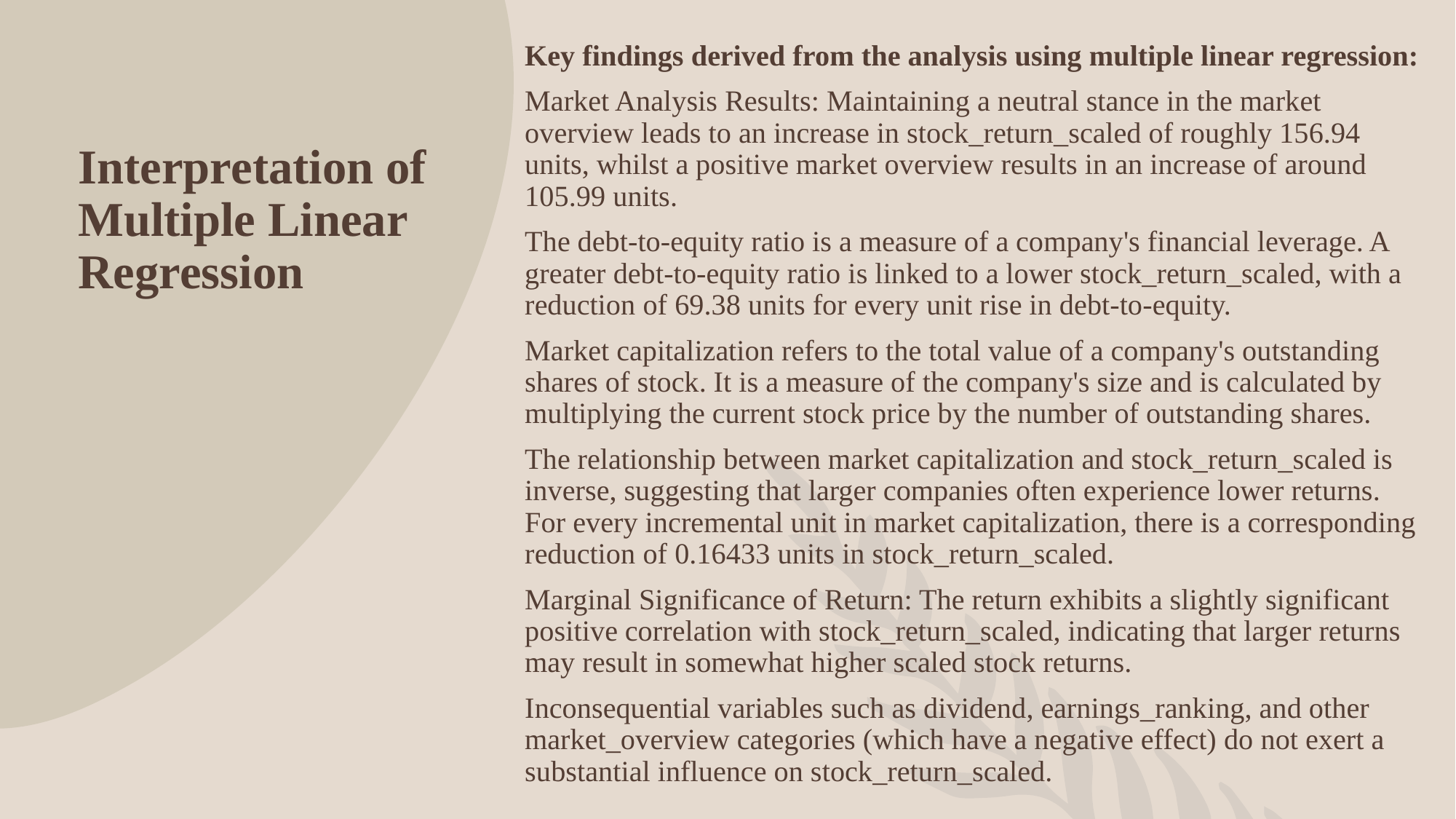

Key findings derived from the analysis using multiple linear regression:
Market Analysis Results: Maintaining a neutral stance in the market overview leads to an increase in stock_return_scaled of roughly 156.94 units, whilst a positive market overview results in an increase of around 105.99 units.
The debt-to-equity ratio is a measure of a company's financial leverage. A greater debt-to-equity ratio is linked to a lower stock_return_scaled, with a reduction of 69.38 units for every unit rise in debt-to-equity.
Market capitalization refers to the total value of a company's outstanding shares of stock. It is a measure of the company's size and is calculated by multiplying the current stock price by the number of outstanding shares.
The relationship between market capitalization and stock_return_scaled is inverse, suggesting that larger companies often experience lower returns. For every incremental unit in market capitalization, there is a corresponding reduction of 0.16433 units in stock_return_scaled.
Marginal Significance of Return: The return exhibits a slightly significant positive correlation with stock_return_scaled, indicating that larger returns may result in somewhat higher scaled stock returns.
Inconsequential variables such as dividend, earnings_ranking, and other market_overview categories (which have a negative effect) do not exert a substantial influence on stock_return_scaled.

# Interpretation of Multiple Linear Regression